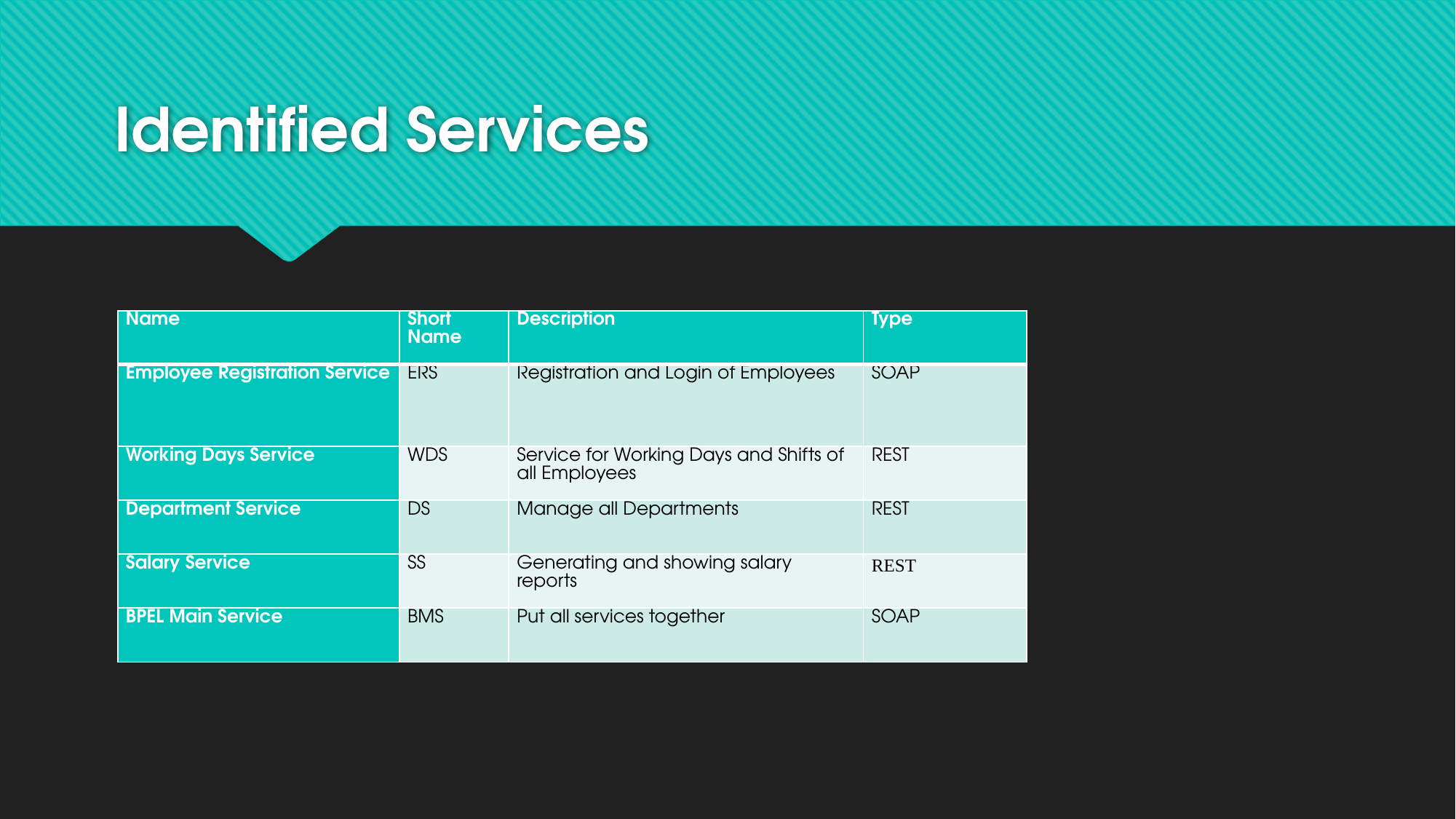

# Identified Services
| Name | Short Name | Description | Type |
| --- | --- | --- | --- |
| Employee Registration Service | ERS | Registration and Login of Employees | SOAP |
| Working Days Service | WDS | Service for Working Days and Shifts of all Employees | REST |
| Department Service | DS | Manage all Departments | REST |
| Salary Service | SS | Generating and showing salary reports | REST |
| BPEL Main Service | BMS | Put all services together | SOAP |